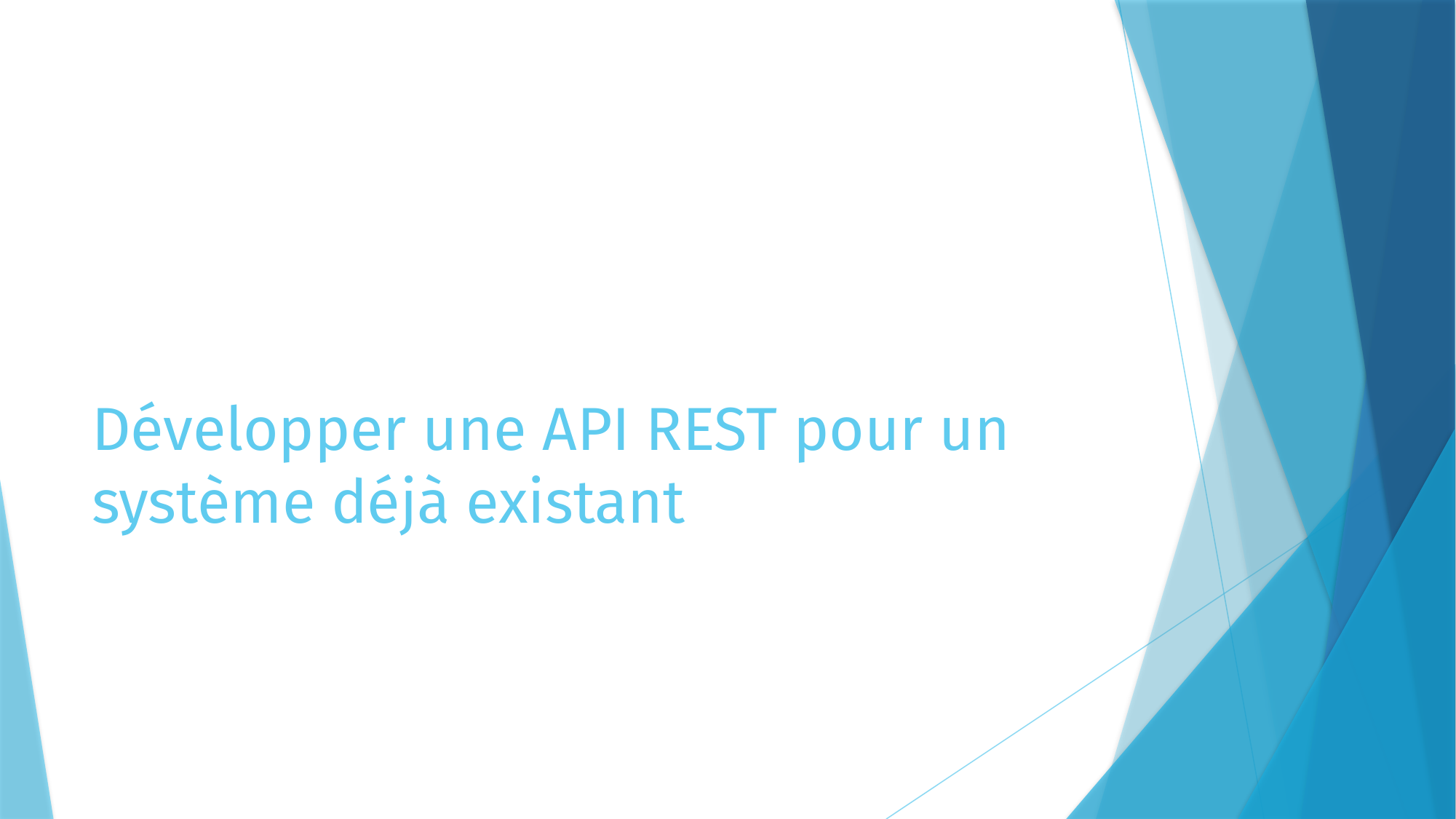

# Développer une API REST pour un système déjà existant